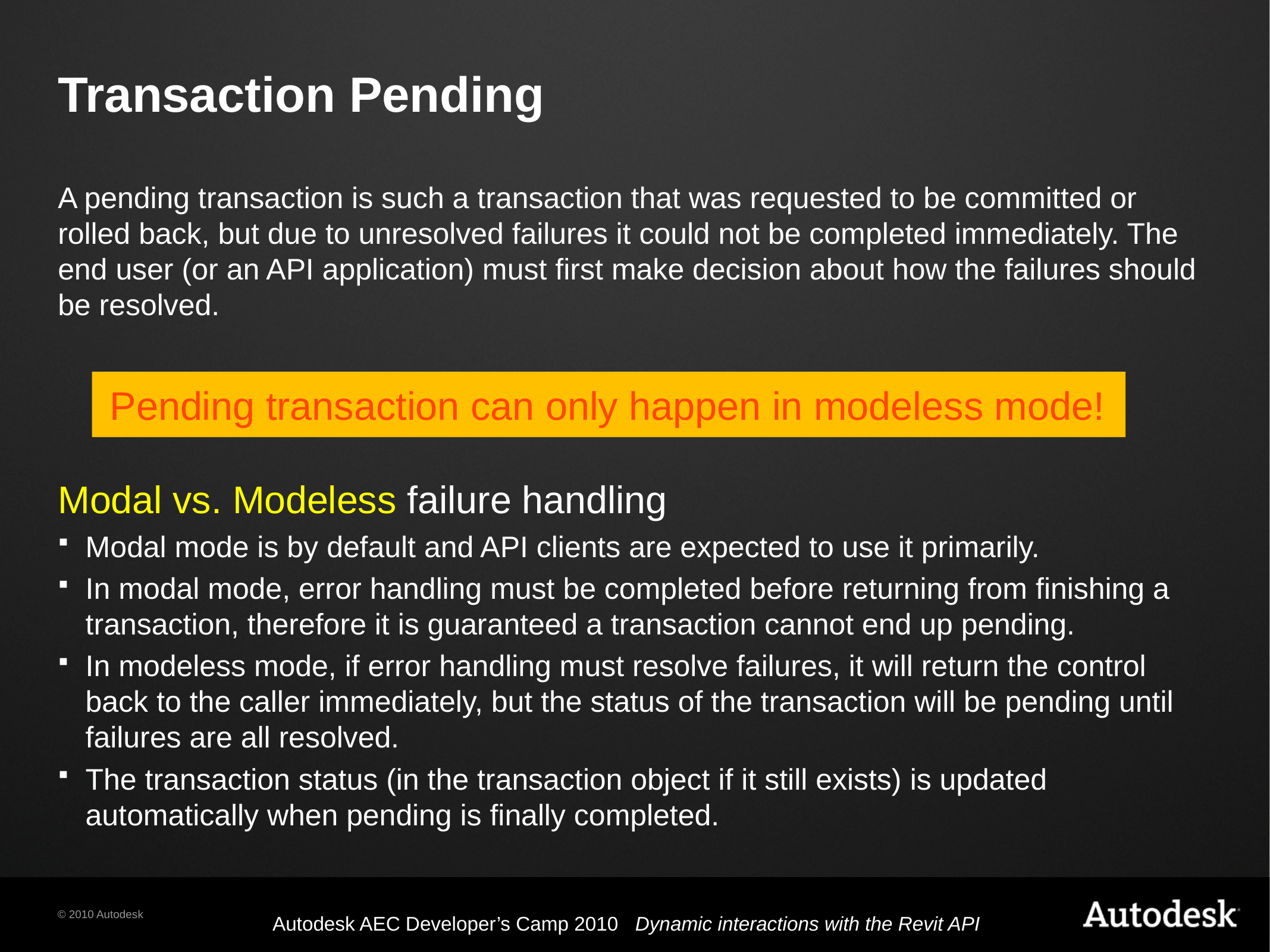

# Transaction Pending
A pending transaction is such a transaction that was requested to be committed or rolled back, but due to unresolved failures it could not be completed immediately. The end user (or an API application) must first make decision about how the failures should be resolved.

Modal vs. Modeless failure handling
Modal mode is by default and API clients are expected to use it primarily.
In modal mode, error handling must be completed before returning from finishing a transaction, therefore it is guaranteed a transaction cannot end up pending.
In modeless mode, if error handling must resolve failures, it will return the control back to the caller immediately, but the status of the transaction will be pending until failures are all resolved.
The transaction status (in the transaction object if it still exists) is updated automatically when pending is finally completed.

Pending transaction can only happen in modeless mode!